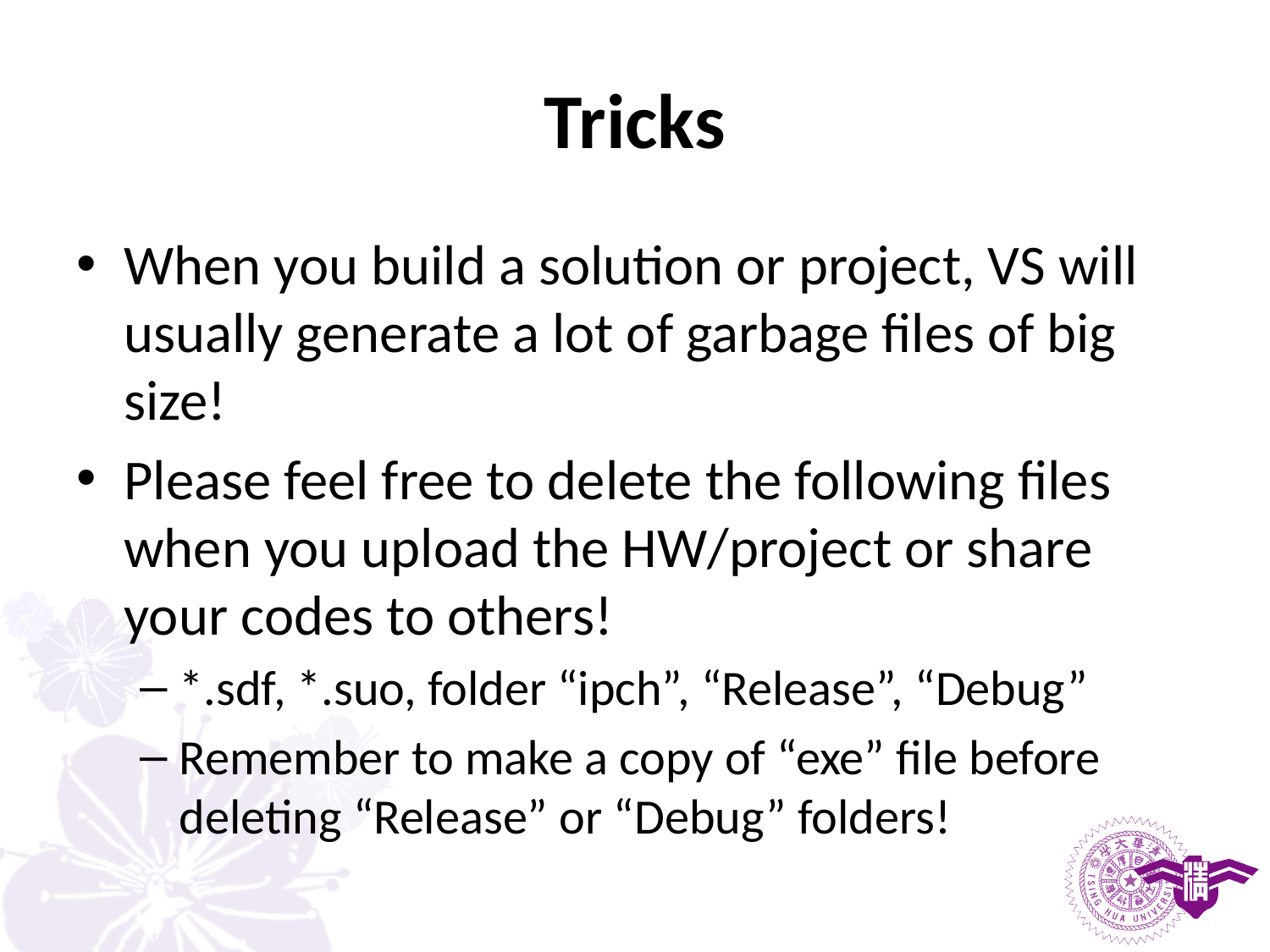

# Tricks
When you build a solution or project, VS will usually generate a lot of garbage files of big size!
Please feel free to delete the following files when you upload the HW/project or share your codes to others!
*.sdf, *.suo, folder “ipch”, “Release”, “Debug”
Remember to make a copy of “exe” file before deleting “Release” or “Debug” folders!